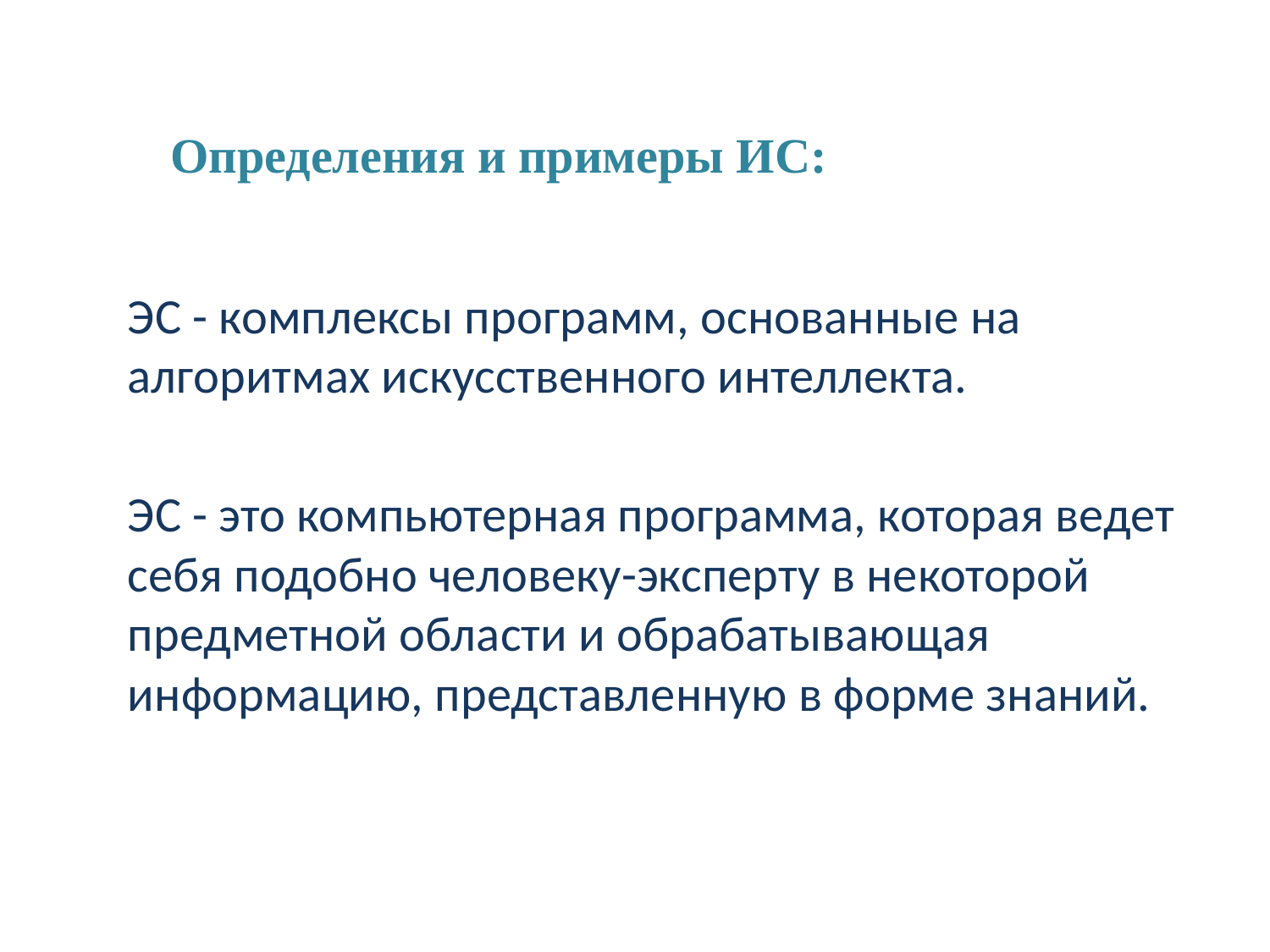

# Определения и примеры ИС:

ЭС - комплексы программ, основанные на алгоритмах искусственного интеллекта.

ЭС - это компьютерная программа, которая ведет себя подобно человеку-эксперту в некоторой предметной области и обрабатывающая информацию, представленную в форме знаний.